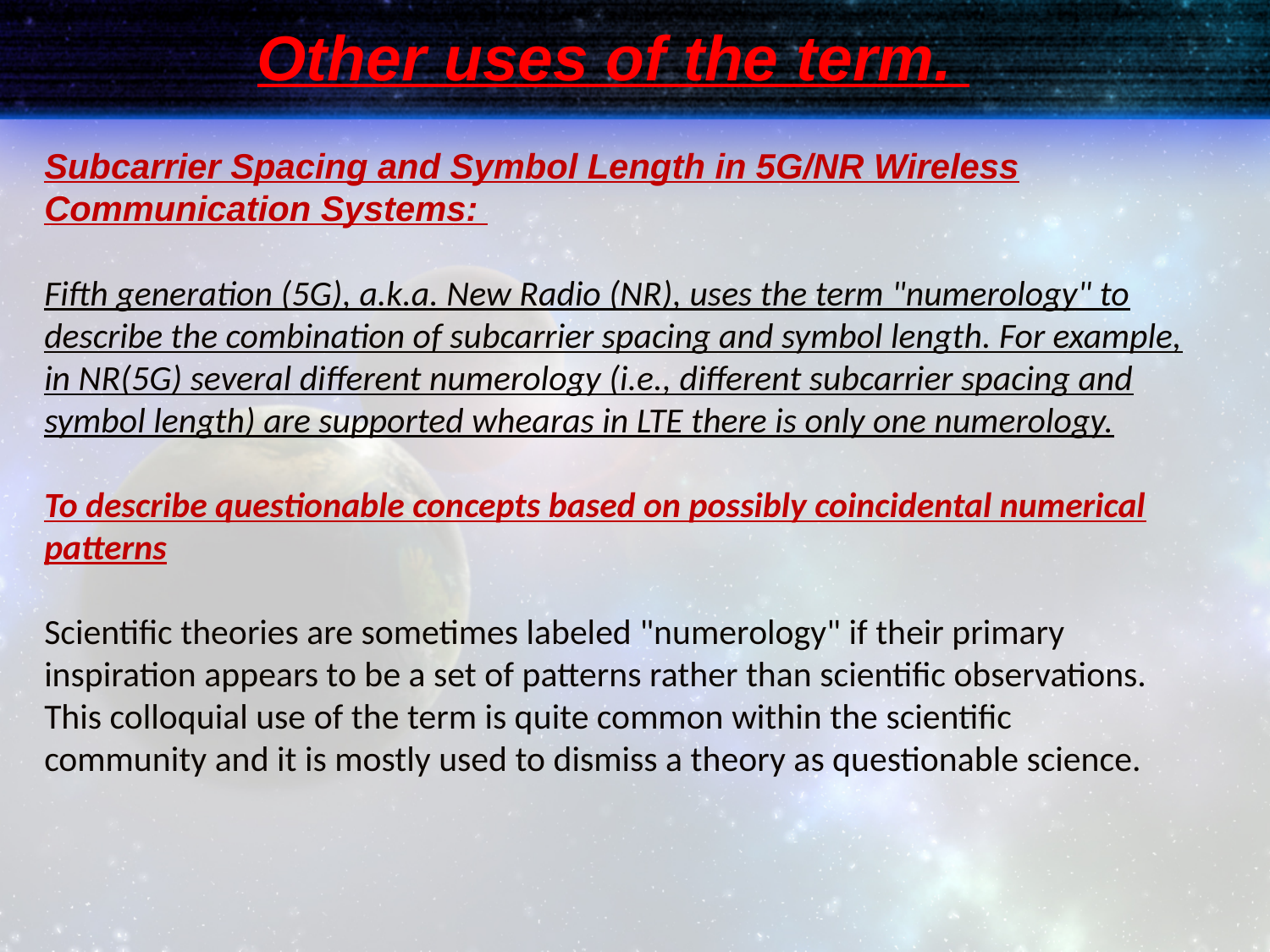

# Other uses of the term.
Subcarrier Spacing and Symbol Length in 5G/NR Wireless Communication Systems:

Fifth generation (5G), a.k.a. New Radio (NR), uses the term "numerology" to describe the combination of subcarrier spacing and symbol length. For example, in NR(5G) several different numerology (i.e., different subcarrier spacing and symbol length) are supported whearas in LTE there is only one numerology.

To describe questionable concepts based on possibly coincidental numerical patterns

Scientific theories are sometimes labeled "numerology" if their primary inspiration appears to be a set of patterns rather than scientific observations. This colloquial use of the term is quite common within the scientific community and it is mostly used to dismiss a theory as questionable science.